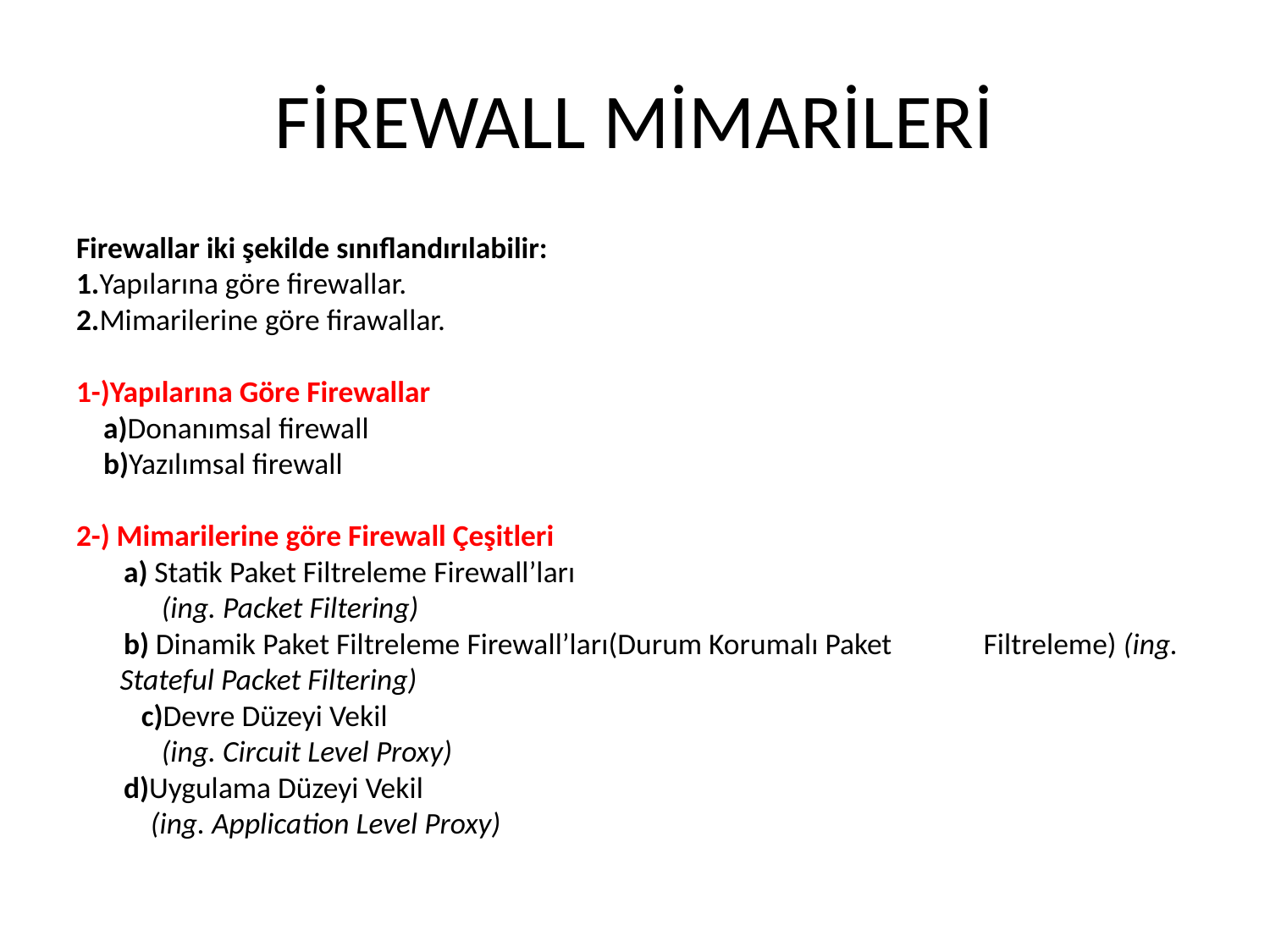

# FİREWALL MİMARİLERİ
Firewallar iki şekilde sınıflandırılabilir:
1.Yapılarına göre firewallar.
2.Mimarilerine göre firawallar.

1-)Yapılarına Göre Firewallar
    a)Donanımsal firewall
    b)Yazılımsal firewall

2-) Mimarilerine göre Firewall Çeşitleri
       a) Statik Paket Filtreleme Firewall’ları
    (ing. Packet Filtering)
       b) Dinamik Paket Filtreleme Firewall’ları(Durum Korumalı Paket  	Filtreleme) (ing. Stateful Packet Filtering)
 c)Devre Düzeyi Vekil
    (ing. Circuit Level Proxy)
       d)Uygulama Düzeyi Vekil
           (ing. Application Level Proxy)